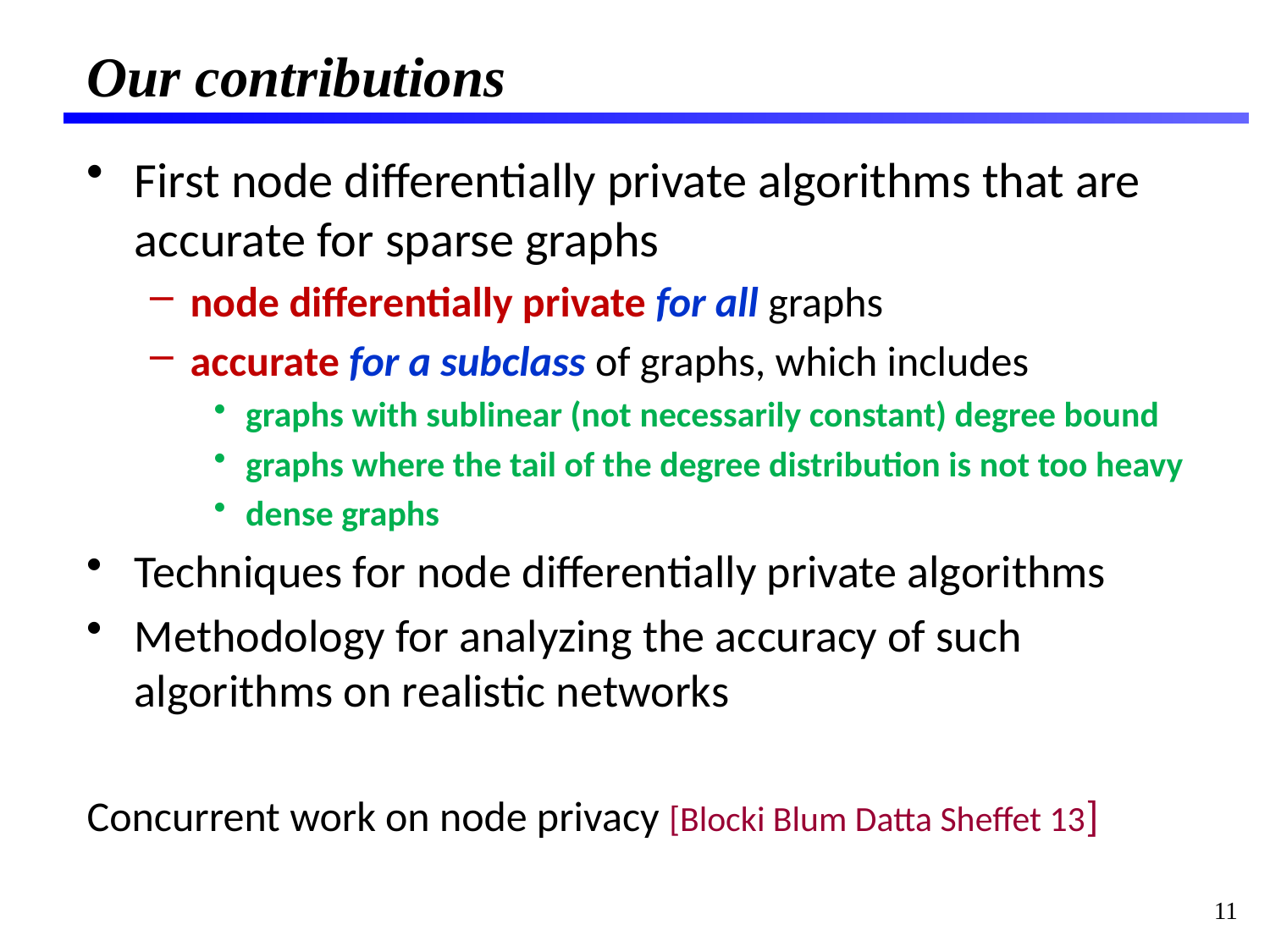

# Our contributions
First node differentially private algorithms that are accurate for sparse graphs
node differentially private for all graphs
accurate for a subclass of graphs, which includes
graphs with sublinear (not necessarily constant) degree bound
graphs where the tail of the degree distribution is not too heavy
dense graphs
Techniques for node differentially private algorithms
Methodology for analyzing the accuracy of such algorithms on realistic networks

Concurrent work on node privacy [Blocki Blum Datta Sheffet 13]

11